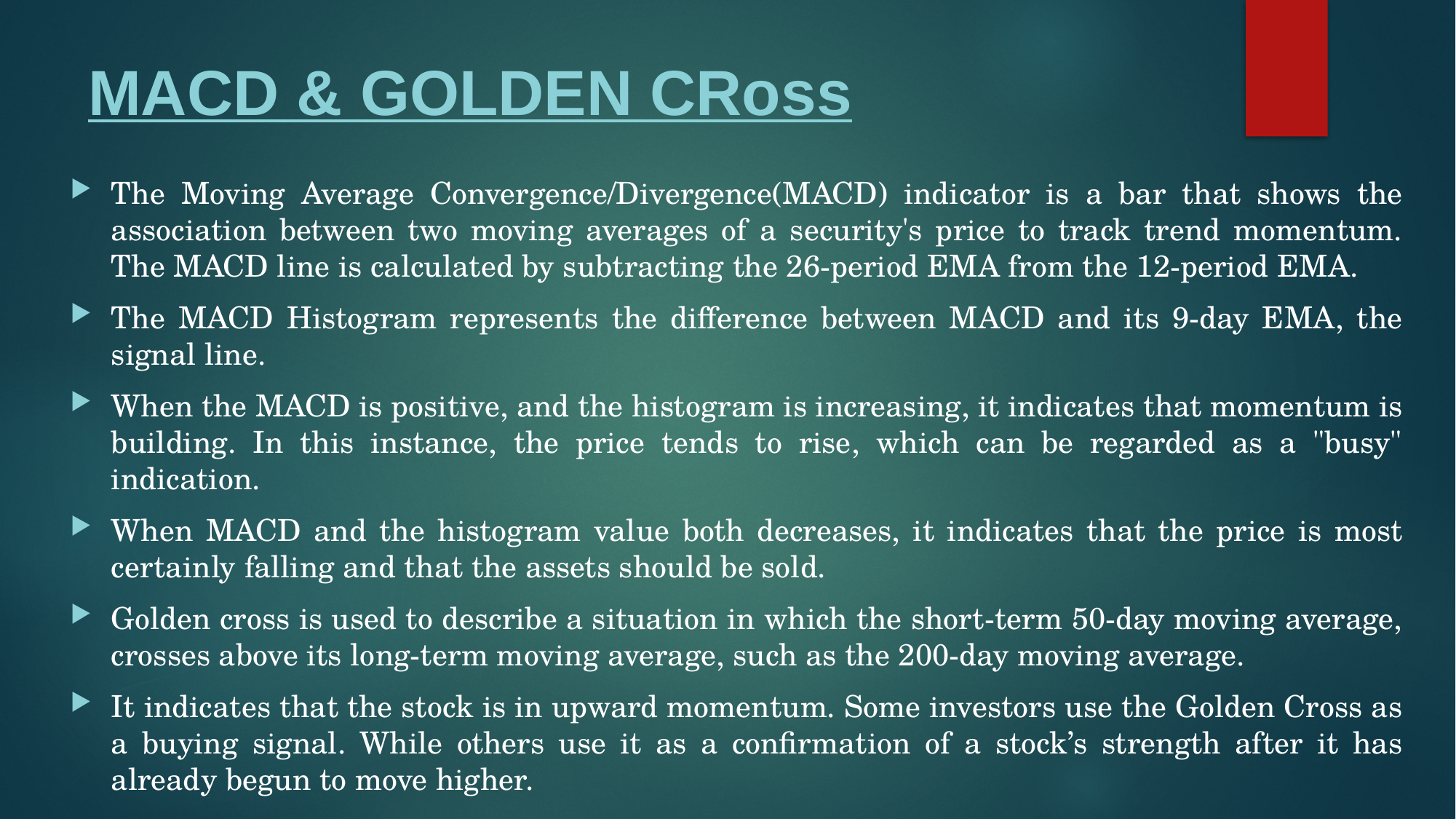

# MACD & GOLDEN CRoss
The Moving Average Convergence/Divergence(MACD) indicator is a bar that shows the association between two moving averages of a security's price to track trend momentum. The MACD line is calculated by subtracting the 26-period EMA from the 12-period EMA.
The MACD Histogram represents the difference between MACD and its 9-day EMA, the signal line.
When the MACD is positive, and the histogram is increasing, it indicates that momentum is building. In this instance, the price tends to rise, which can be regarded as a "busy" indication.
When MACD and the histogram value both decreases, it indicates that the price is most certainly falling and that the assets should be sold.
Golden cross is used to describe a situation in which the short-term 50-day moving average, crosses above its long-term moving average, such as the 200-day moving average.
It indicates that the stock is in upward momentum. Some investors use the Golden Cross as a buying signal. While others use it as a confirmation of a stock’s strength after it has already begun to move higher.